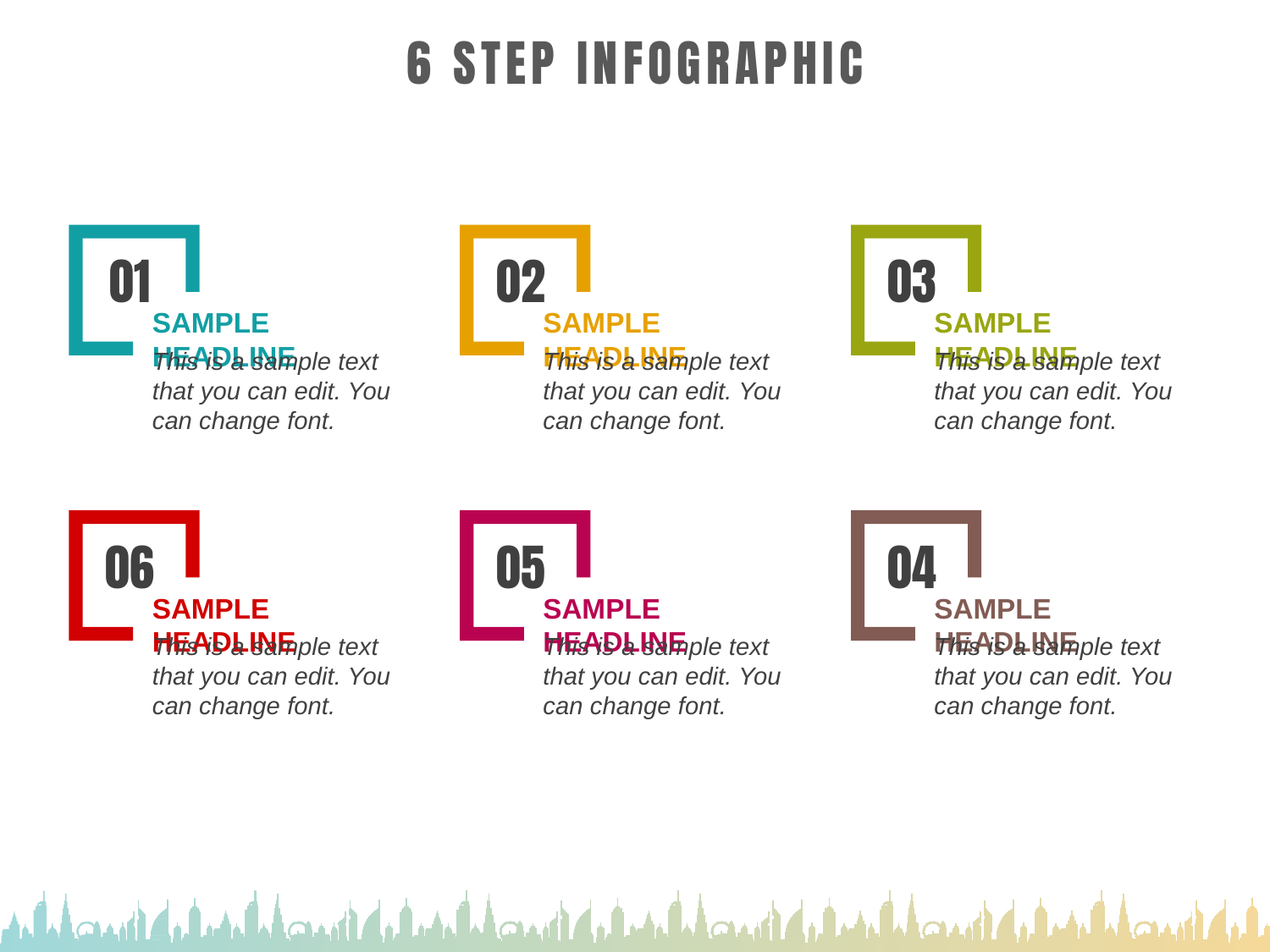

6 STEP INFOGRAPHIC

01
02
03
SAMPLE HEADLINE
SAMPLE HEADLINE
SAMPLE HEADLINE
This is a sample text that you can edit. You can change font.
This is a sample text that you can edit. You can change font.
This is a sample text that you can edit. You can change font.

06
05
04
SAMPLE HEADLINE
SAMPLE HEADLINE
SAMPLE HEADLINE
This is a sample text that you can edit. You can change font.
This is a sample text that you can edit. You can change font.
This is a sample text that you can edit. You can change font.